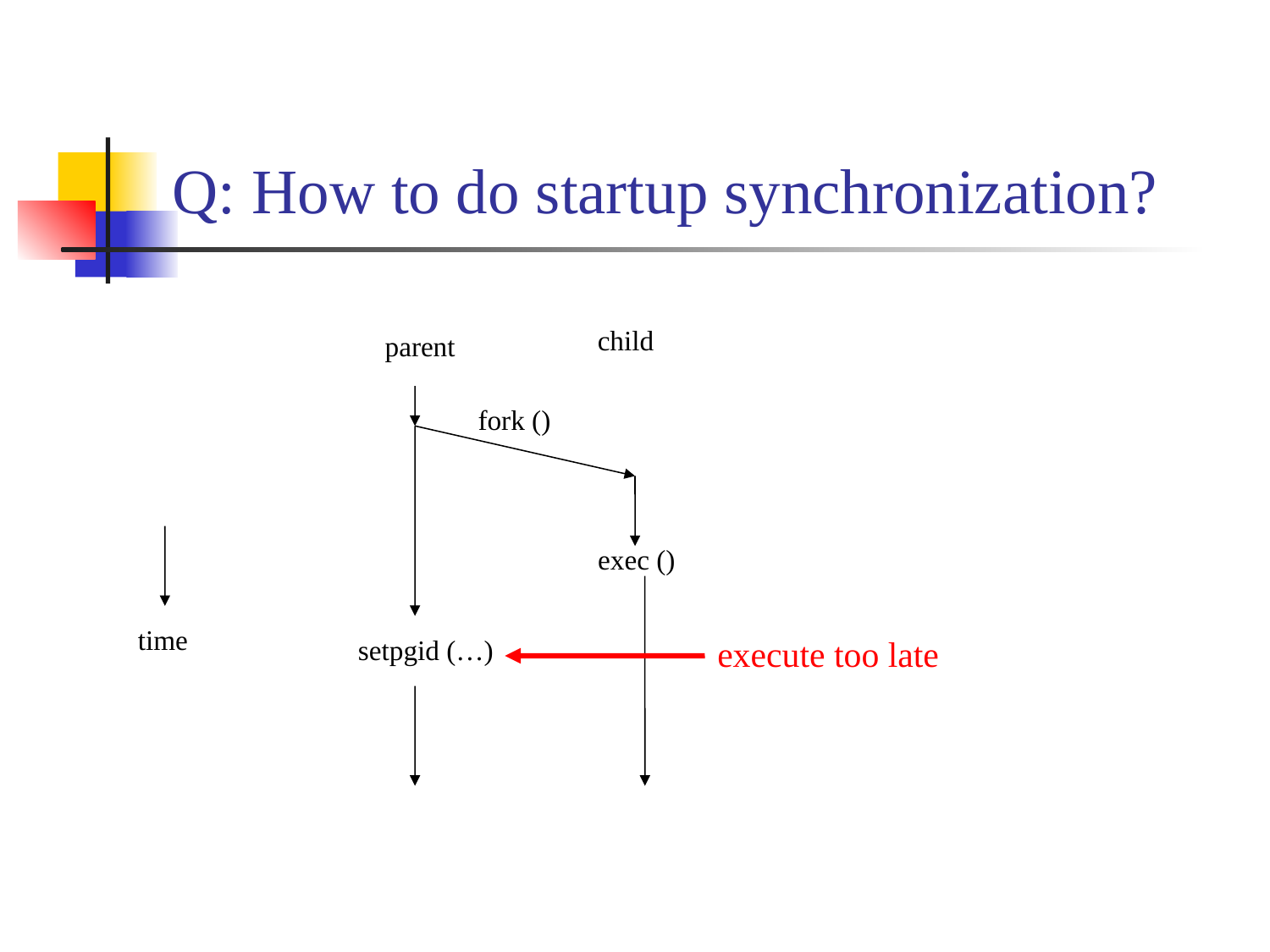

# Q: How to do startup synchronization?
child
parent

fork ()

exec ()

time
setpgid (…)
execute too late